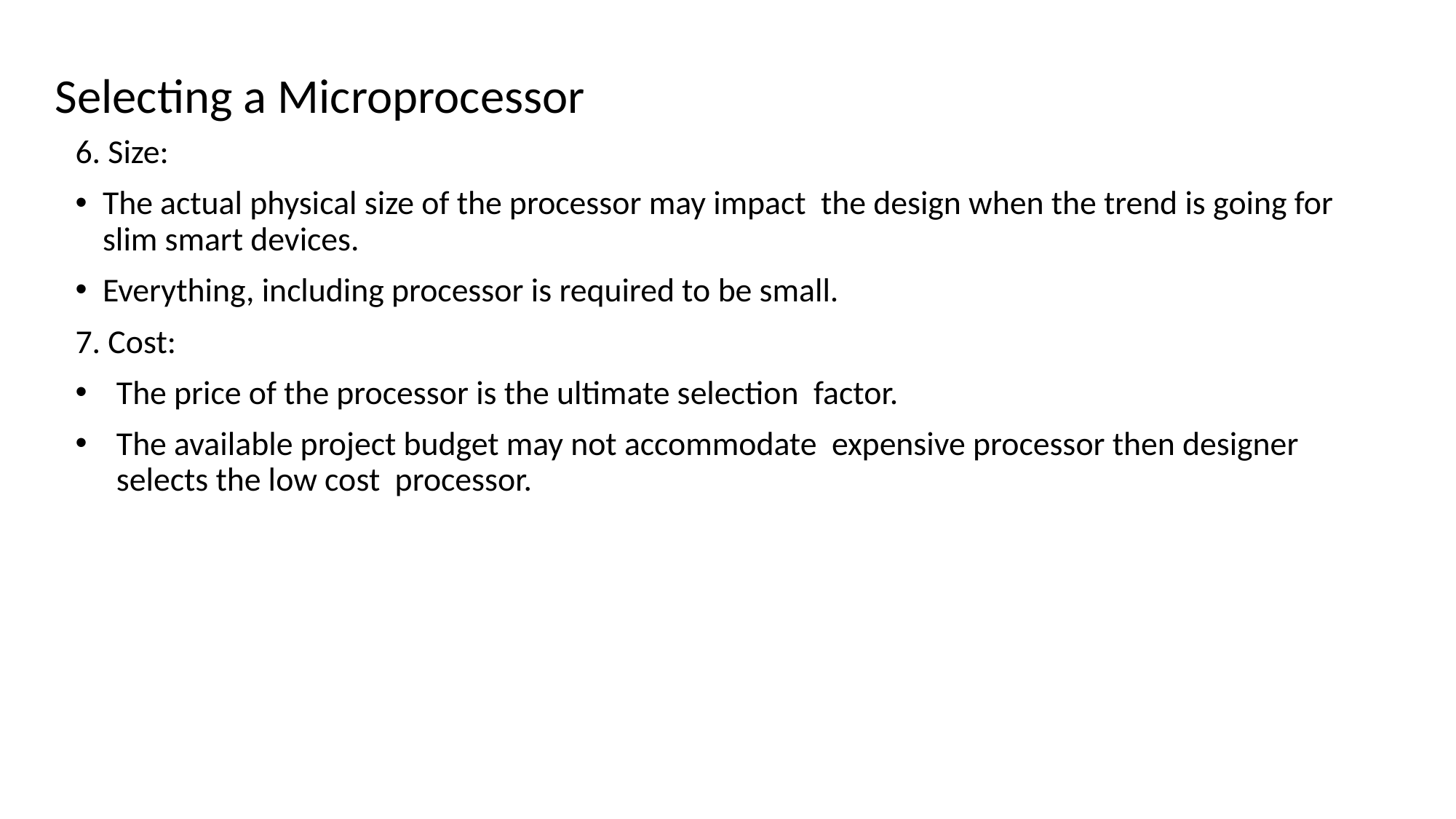

# Selecting a Microprocessor
6. Size:
The actual physical size of the processor may impact  the design when the trend is going for slim smart devices.
Everything, including processor is required to be small.
7. Cost:
The price of the processor is the ultimate selection  factor.
The available project budget may not accommodate  expensive processor then designer selects the low cost  processor.